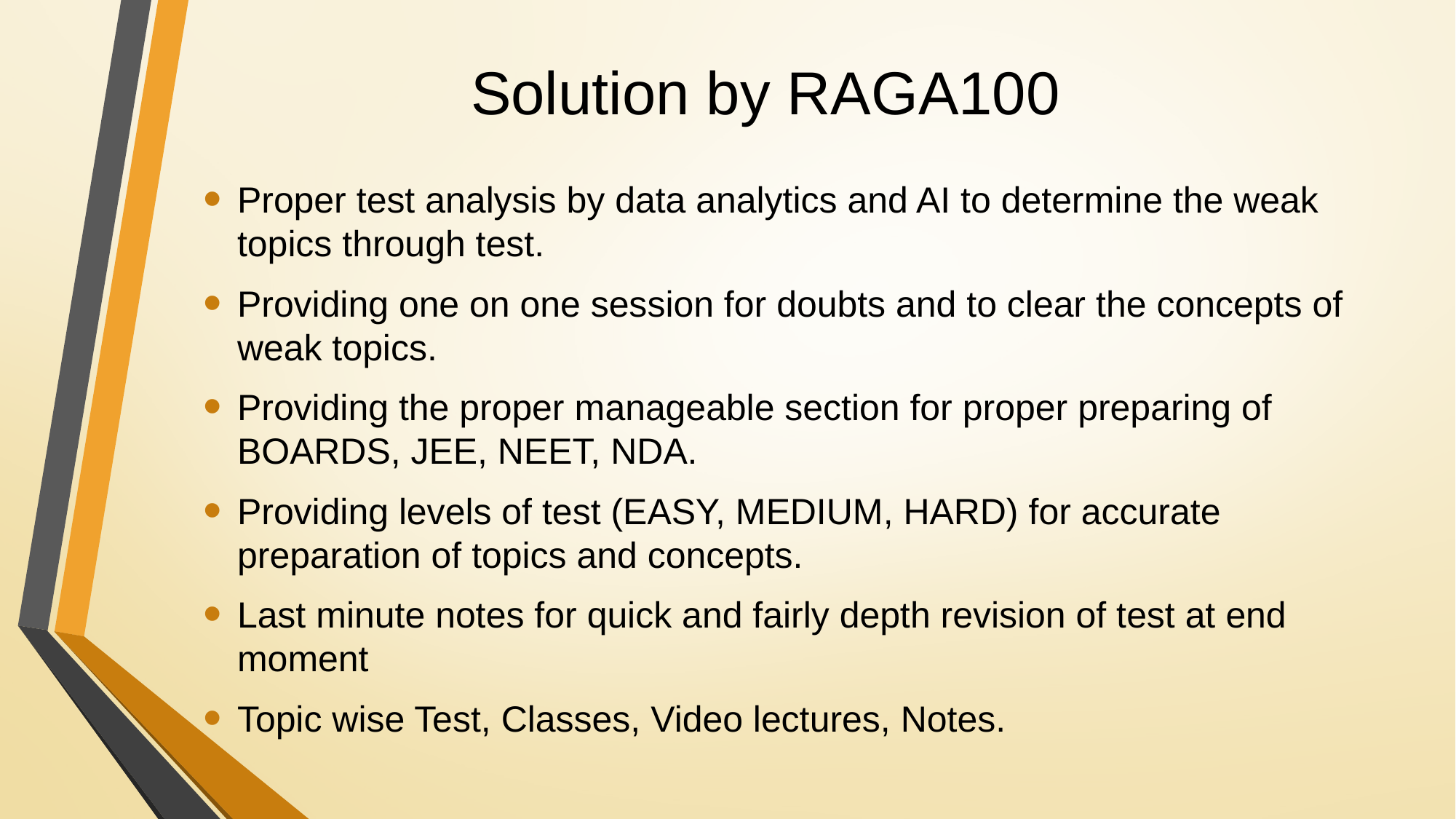

# Solution by RAGA100
Proper test analysis by data analytics and AI to determine the weak topics through test.
Providing one on one session for doubts and to clear the concepts of weak topics.
Providing the proper manageable section for proper preparing of BOARDS, JEE, NEET, NDA.
Providing levels of test (EASY, MEDIUM, HARD) for accurate preparation of topics and concepts.
Last minute notes for quick and fairly depth revision of test at end moment
Topic wise Test, Classes, Video lectures, Notes.